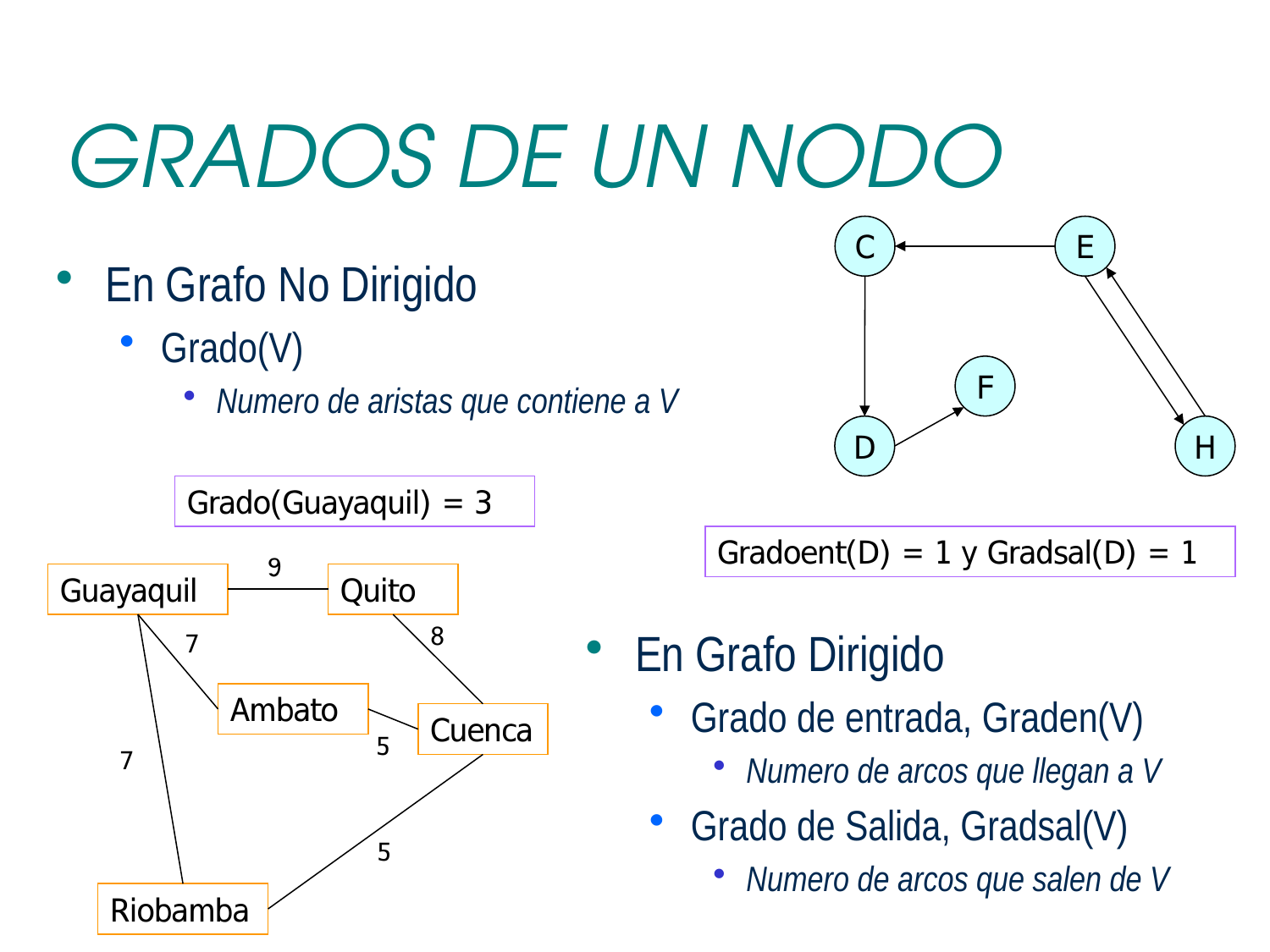

# GRADOS DE UN NODO
C
E
F
D
H
En Grafo No Dirigido
Grado(V)
Numero de aristas que contiene a V
Grado(Guayaquil) = 3
Gradoent(D) = 1 y Gradsal(D) = 1
9
Guayaquil
Quito
8
7
Ambato
Cuenca
5
7
5
Riobamba
En Grafo Dirigido
Grado de entrada, Graden(V)
Numero de arcos que llegan a V
Grado de Salida, Gradsal(V)
Numero de arcos que salen de V